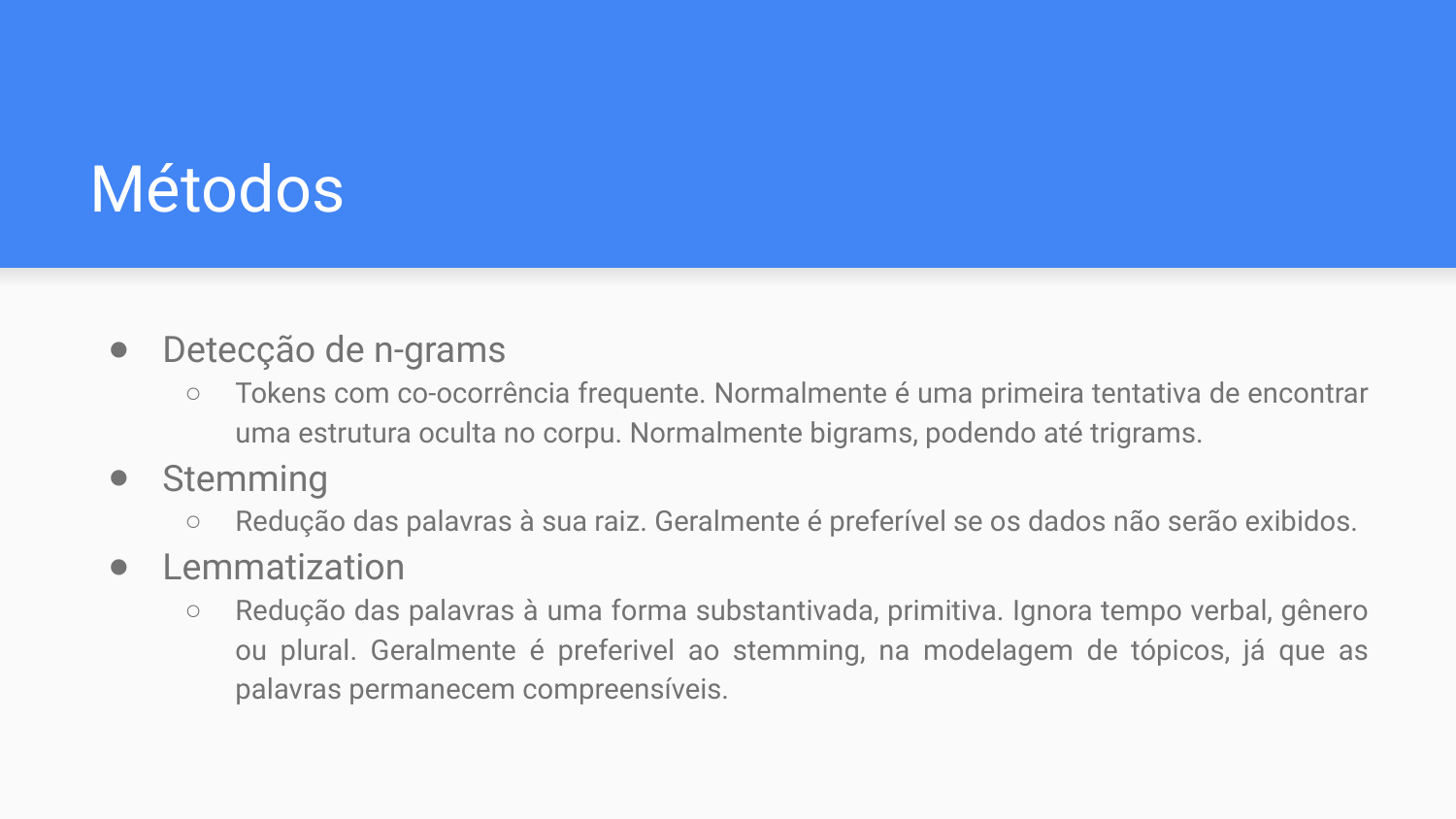

# Métodos
Detecção de n-grams
Tokens com co-ocorrência frequente. Normalmente é uma primeira tentativa de encontrar uma estrutura oculta no corpu. Normalmente bigrams, podendo até trigrams.
Stemming
Redução das palavras à sua raiz. Geralmente é preferível se os dados não serão exibidos.
Lemmatization
Redução das palavras à uma forma substantivada, primitiva. Ignora tempo verbal, gênero ou plural. Geralmente é preferivel ao stemming, na modelagem de tópicos, já que as palavras permanecem compreensíveis.